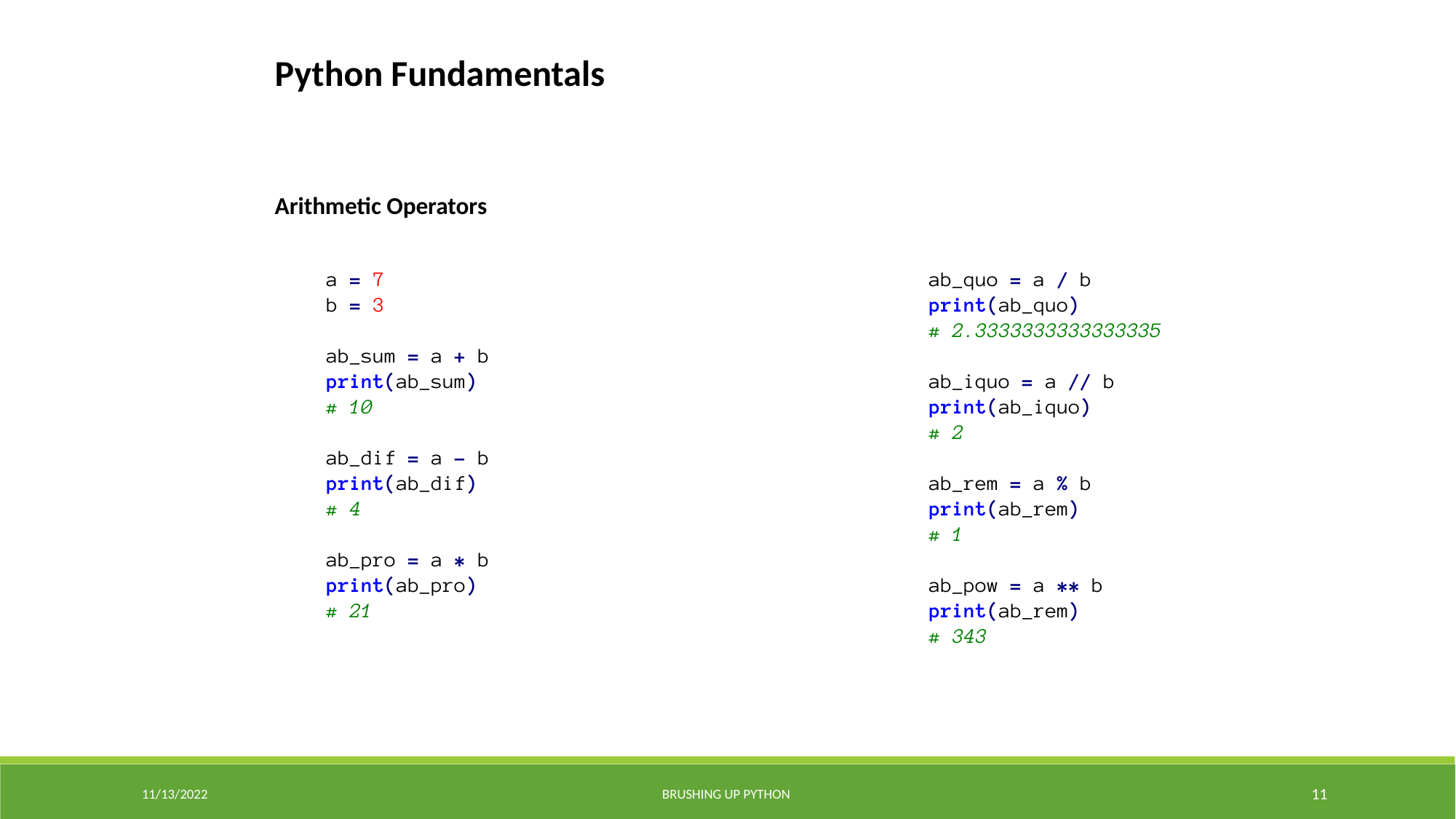

Python Fundamentals
Arithmetic Operators
a = 7
b = 3

ab_sum = a + b
print(ab_sum)
# 10

ab_dif = a - b
print(ab_dif)
# 4

ab_pro = a * b
print(ab_pro)
# 21

ab_quo = a / b
print(ab_quo)
# 2.3333333333333335

ab_iquo = a // b
print(ab_iquo)
# 2

ab_rem = a % b
print(ab_rem)
# 1

ab_pow = a ** b
print(ab_rem)
# 343
11/13/2022
BRUSHING UP PYTHON
11